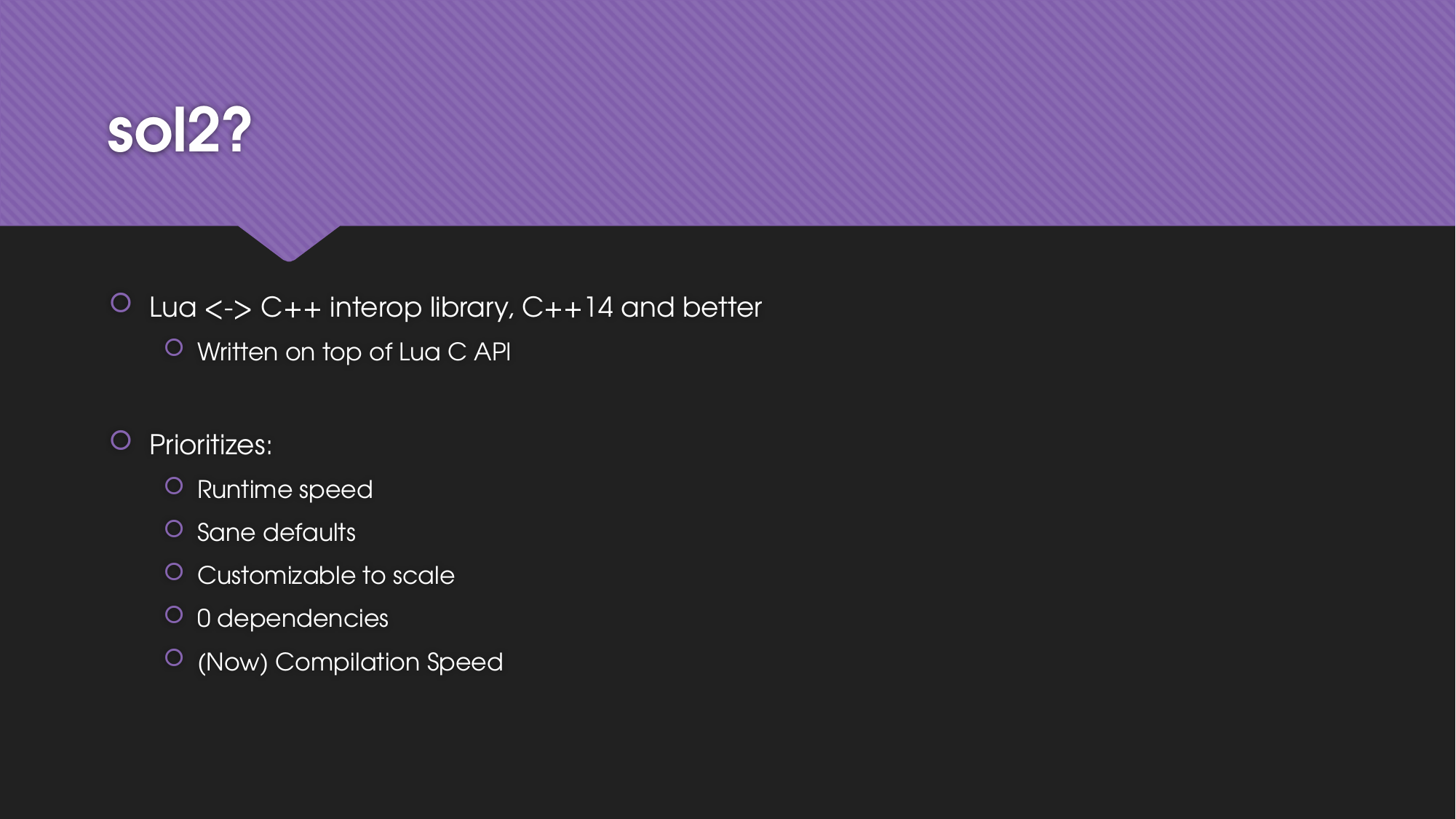

# sol2?
Lua <-> C++ interop library, C++14 and better
Written on top of Lua C API

Prioritizes:
Runtime speed
Sane defaults
Customizable to scale
0 dependencies
(Now) Compilation Speed